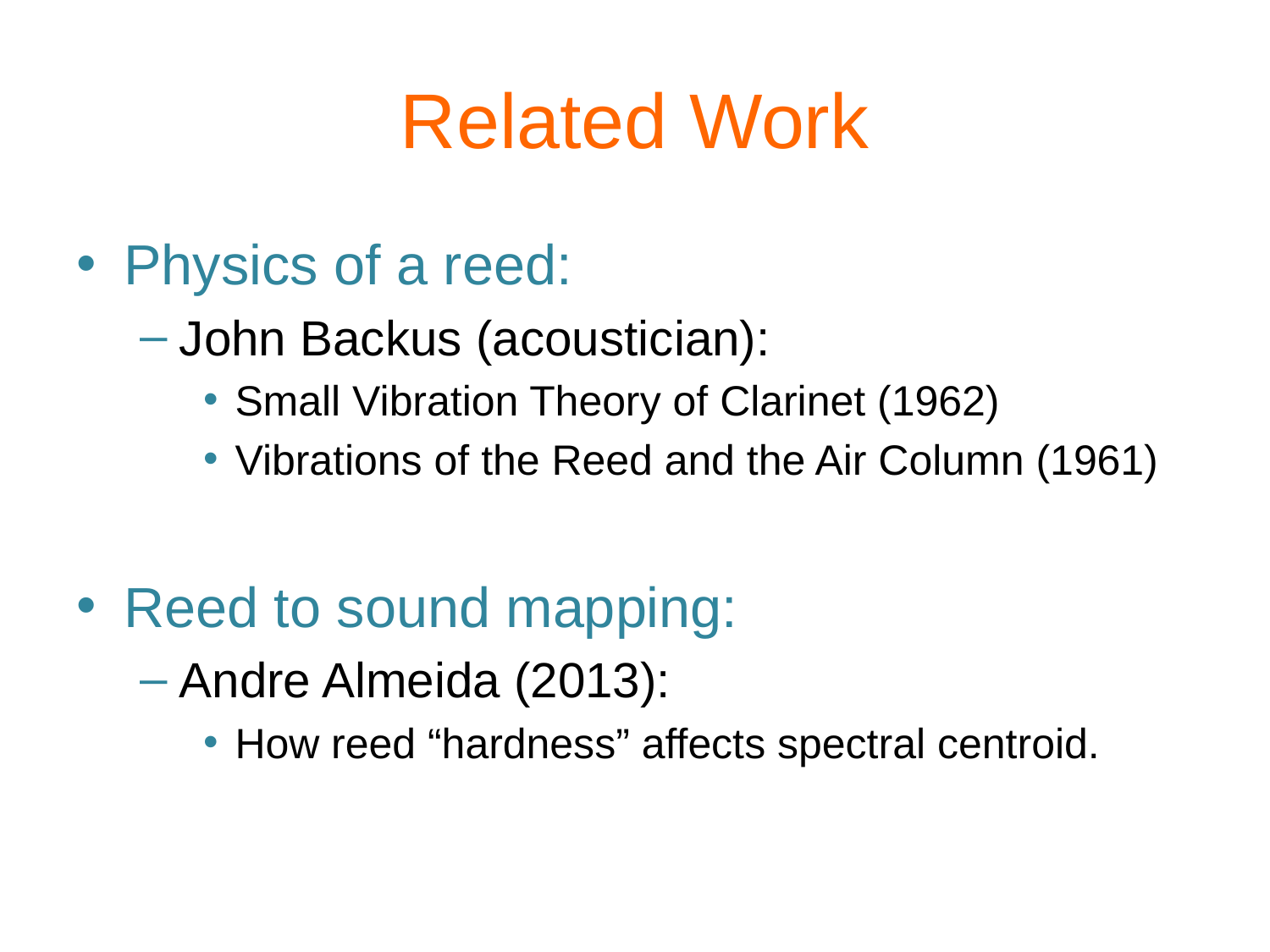

# Related Work
Physics of a reed:
John Backus (acoustician):
Small Vibration Theory of Clarinet (1962)
Vibrations of the Reed and the Air Column (1961)

Reed to sound mapping:
Andre Almeida (2013):
How reed “hardness” affects spectral centroid.